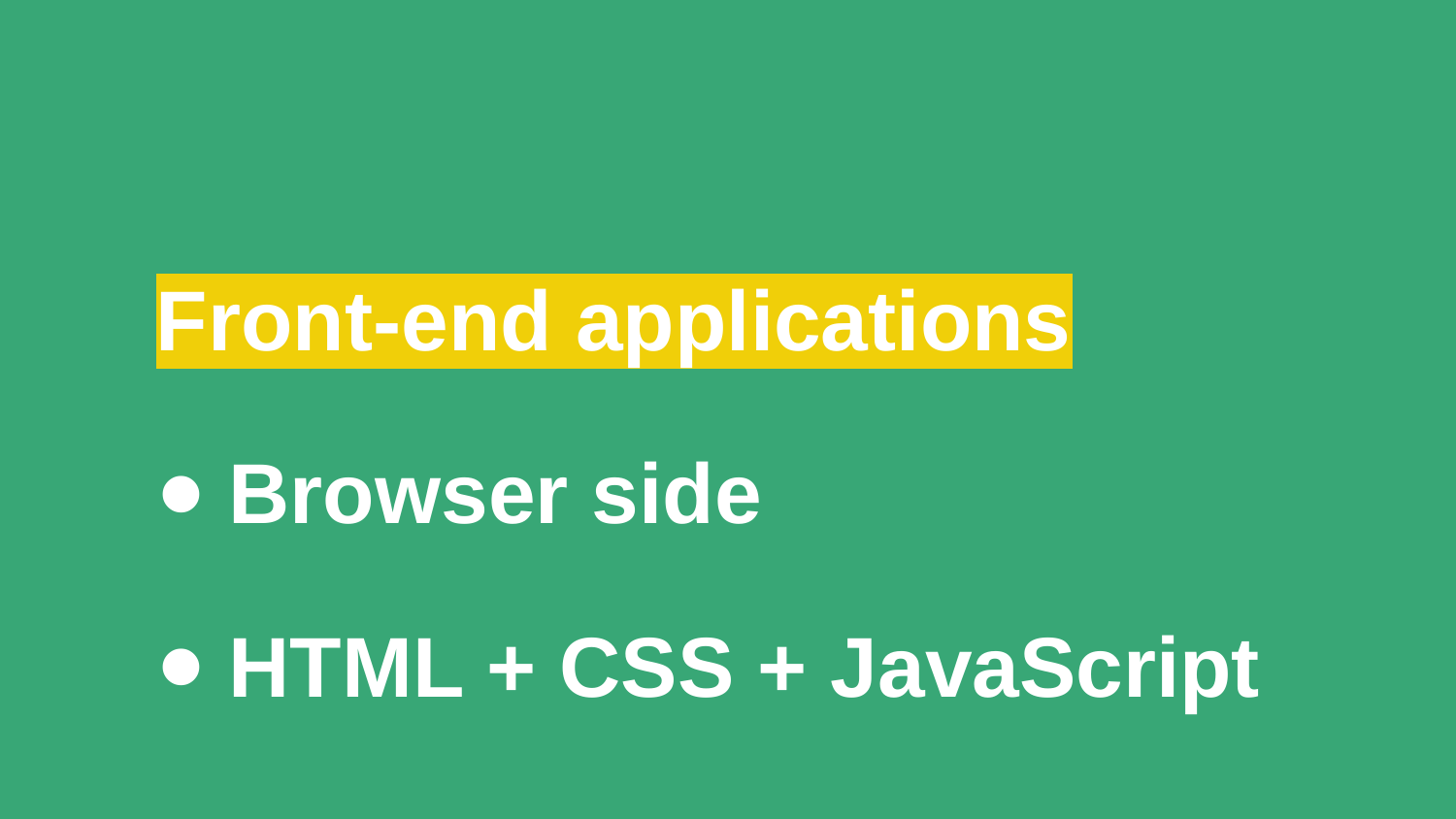

# Front-end applications
Browser side
HTML + CSS + JavaScript